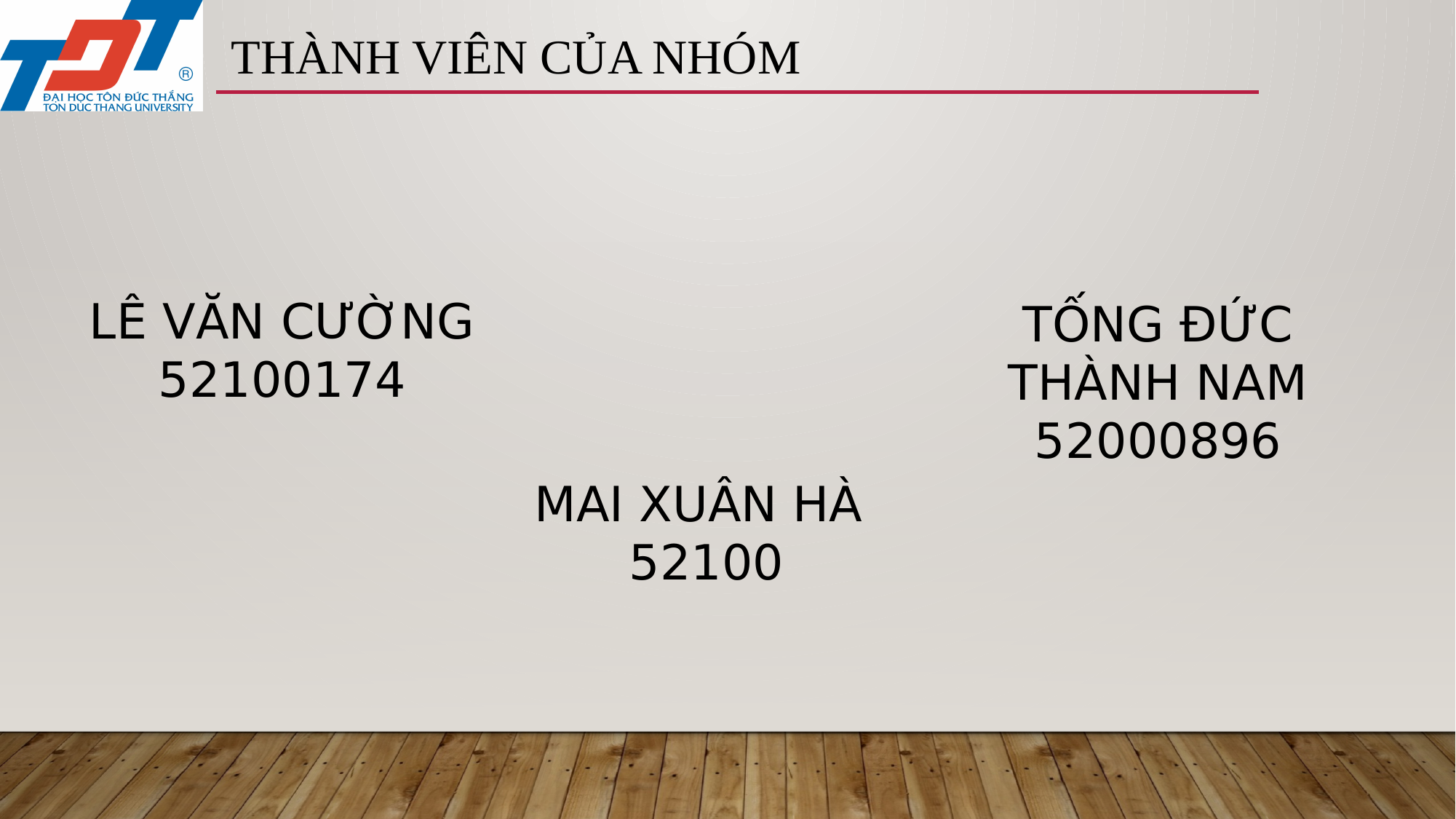

# Thành viên của nhóm
lê văn cường
52100174
Tống Đức Thành Nam 52000896
mai xuân hà  52100